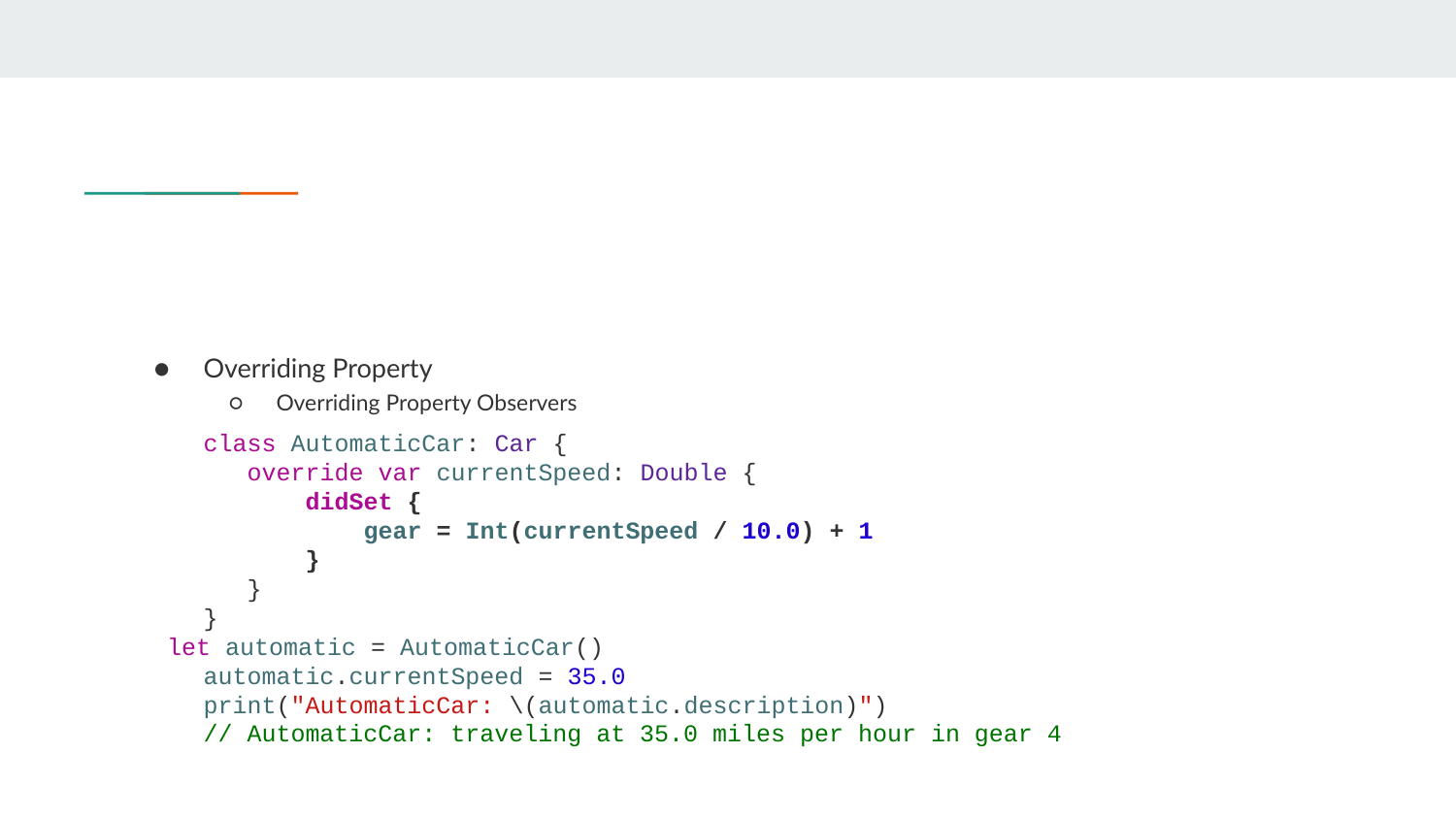

#
Overriding Property
Overriding Property Observers
class AutomaticCar: Car {
   override var currentSpeed: Double {
       didSet {
           gear = Int(currentSpeed / 10.0) + 1
       }
   }
}
let automatic = AutomaticCar()
automatic.currentSpeed = 35.0
print("AutomaticCar: \(automatic.description)")
// AutomaticCar: traveling at 35.0 miles per hour in gear 4